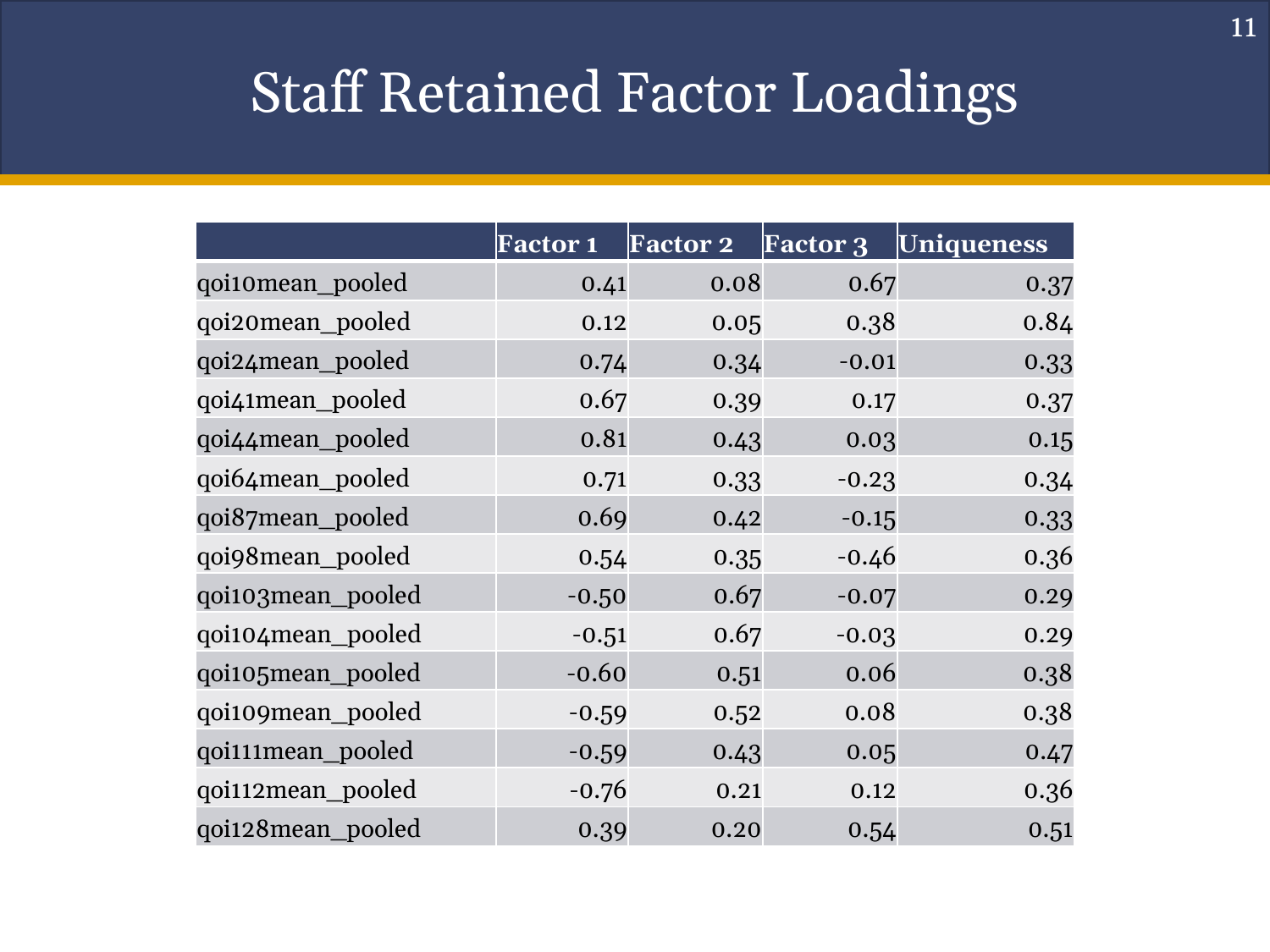

11
# Staff Retained Factor Loadings
|  | Factor 1 | Factor 2 | Factor 3 | Uniqueness |
| --- | --- | --- | --- | --- |
| qoi10mean\_pooled | 0.41 | 0.08 | 0.67 | 0.37 |
| qoi20mean\_pooled | 0.12 | 0.05 | 0.38 | 0.84 |
| qoi24mean\_pooled | 0.74 | 0.34 | -0.01 | 0.33 |
| qoi41mean\_pooled | 0.67 | 0.39 | 0.17 | 0.37 |
| qoi44mean\_pooled | 0.81 | 0.43 | 0.03 | 0.15 |
| qoi64mean\_pooled | 0.71 | 0.33 | -0.23 | 0.34 |
| qoi87mean\_pooled | 0.69 | 0.42 | -0.15 | 0.33 |
| qoi98mean\_pooled | 0.54 | 0.35 | -0.46 | 0.36 |
| qoi103mean\_pooled | -0.50 | 0.67 | -0.07 | 0.29 |
| qoi104mean\_pooled | -0.51 | 0.67 | -0.03 | 0.29 |
| qoi105mean\_pooled | -0.60 | 0.51 | 0.06 | 0.38 |
| qoi109mean\_pooled | -0.59 | 0.52 | 0.08 | 0.38 |
| qoi111mean\_pooled | -0.59 | 0.43 | 0.05 | 0.47 |
| qoi112mean\_pooled | -0.76 | 0.21 | 0.12 | 0.36 |
| qoi128mean\_pooled | 0.39 | 0.20 | 0.54 | 0.51 |